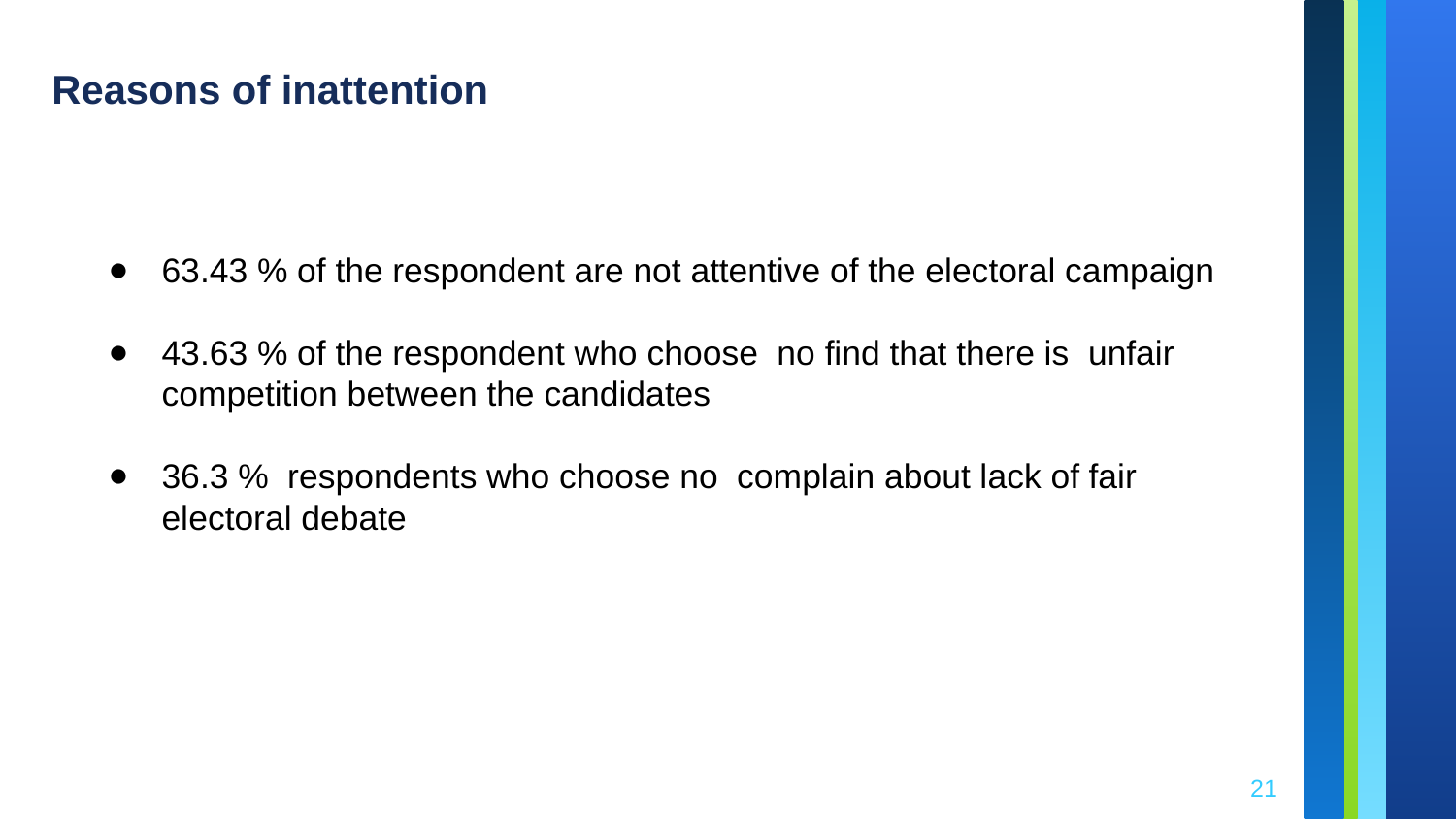

Reasons of inattention

63.43 % of the respondent are not attentive of the electoral campaign

43.63 % of the respondent who choose  no find that there is  unfair competition between the candidates

36.3 %  respondents who choose no  complain about lack of fair electoral debate

21